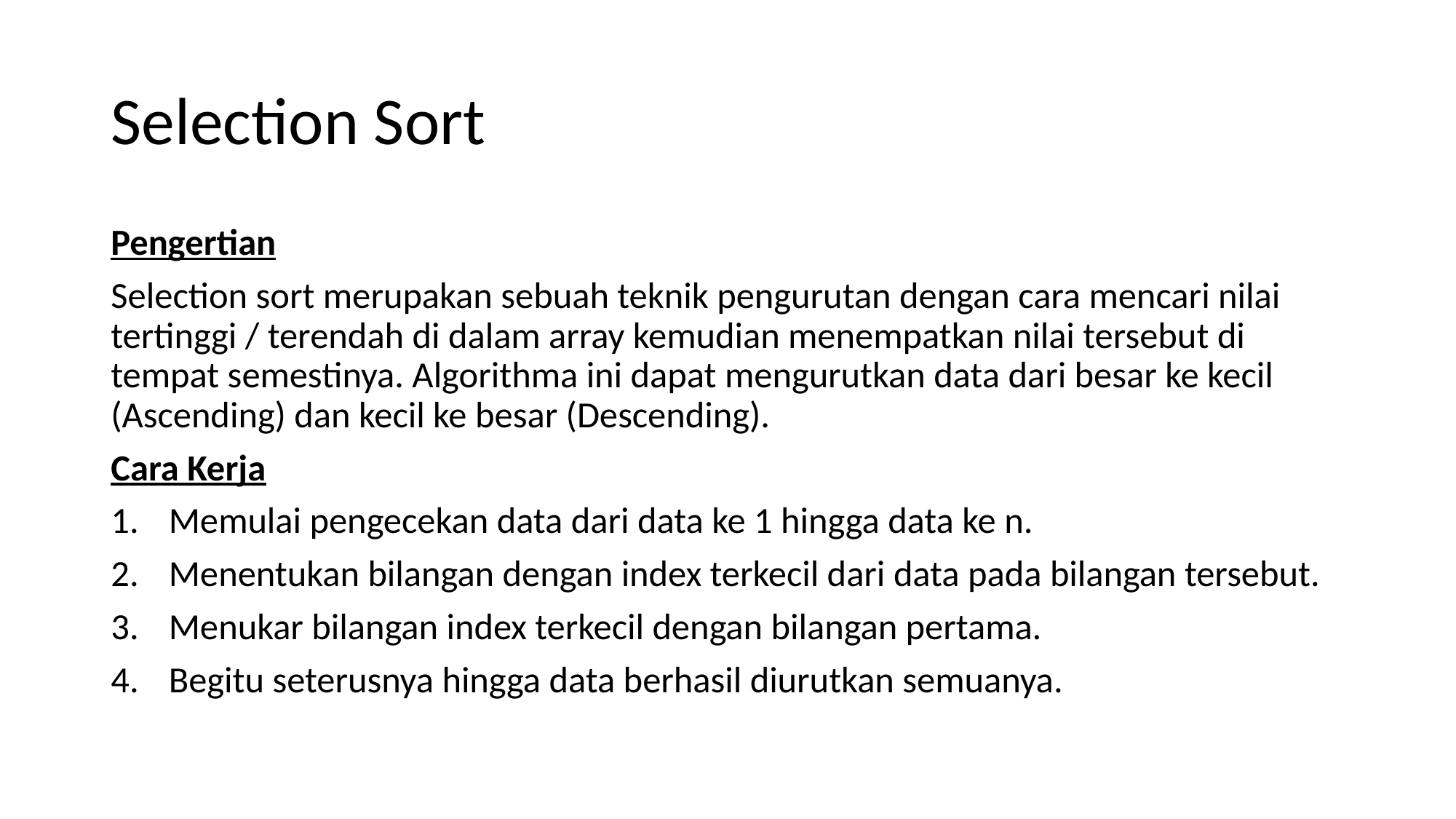

# Selection Sort
Pengertian
Selection sort merupakan sebuah teknik pengurutan dengan cara mencari nilai tertinggi / terendah di dalam array kemudian menempatkan nilai tersebut di tempat semestinya. Algorithma ini dapat mengurutkan data dari besar ke kecil (Ascending) dan kecil ke besar (Descending).
Cara Kerja
Memulai pengecekan data dari data ke 1 hingga data ke n.
Menentukan bilangan dengan index terkecil dari data pada bilangan tersebut.
Menukar bilangan index terkecil dengan bilangan pertama.
Begitu seterusnya hingga data berhasil diurutkan semuanya.